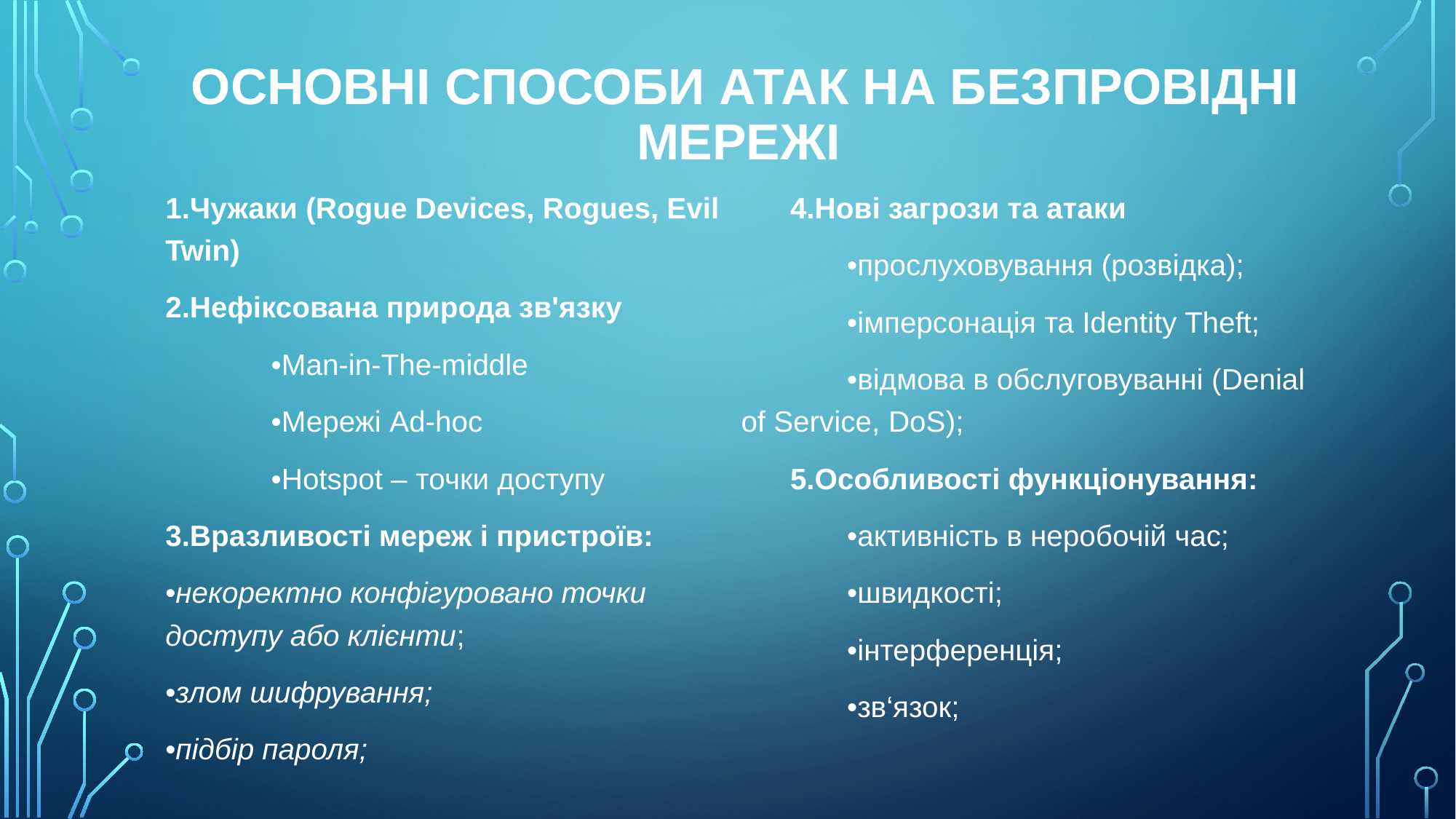

# ОСНОВНІ СПОСОБИ АТАК НА БЕЗПРОВІДНІ МЕРЕЖІ
1.Чужаки (Rogue Devices, Rogues, Evil Twin)
2.Нефіксована природа зв'язку
	•Man-in-The-middle
	•Мережі Ad-hoc
	•Hotspot – точки доступу
3.Вразливості мереж і пристроїв:
•некоректно конфігуровано точки доступу або клієнти;
•злом шифрування;
•підбір пароля;
      4.Нові загрози та атаки
	•прослуховування (розвідка);
	•імперсонація та Identity Theft;
	•відмова в обслуговуванні (Denial of Service, DoS);
      5.Особливості функціонування:
	•активність в неробочій час;
	•швидкості;
	•інтерференція;
	•зв‘язок;